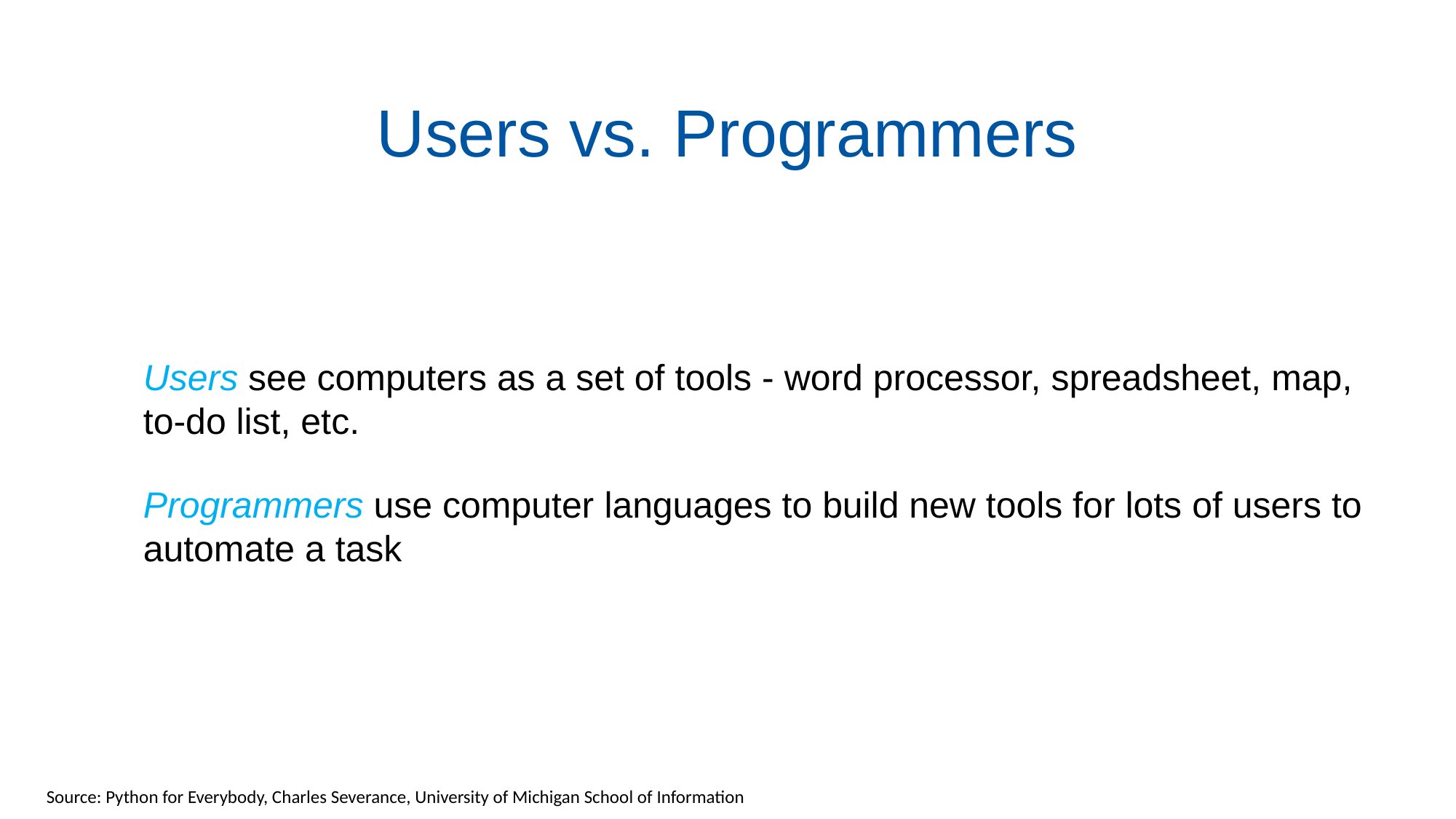

# Users vs. Programmers
Users see computers as a set of tools - word processor, spreadsheet, map, to-do list, etc.
Programmers use computer languages to build new tools for lots of users to automate a task
Source: Python for Everybody, Charles Severance, University of Michigan School of Information